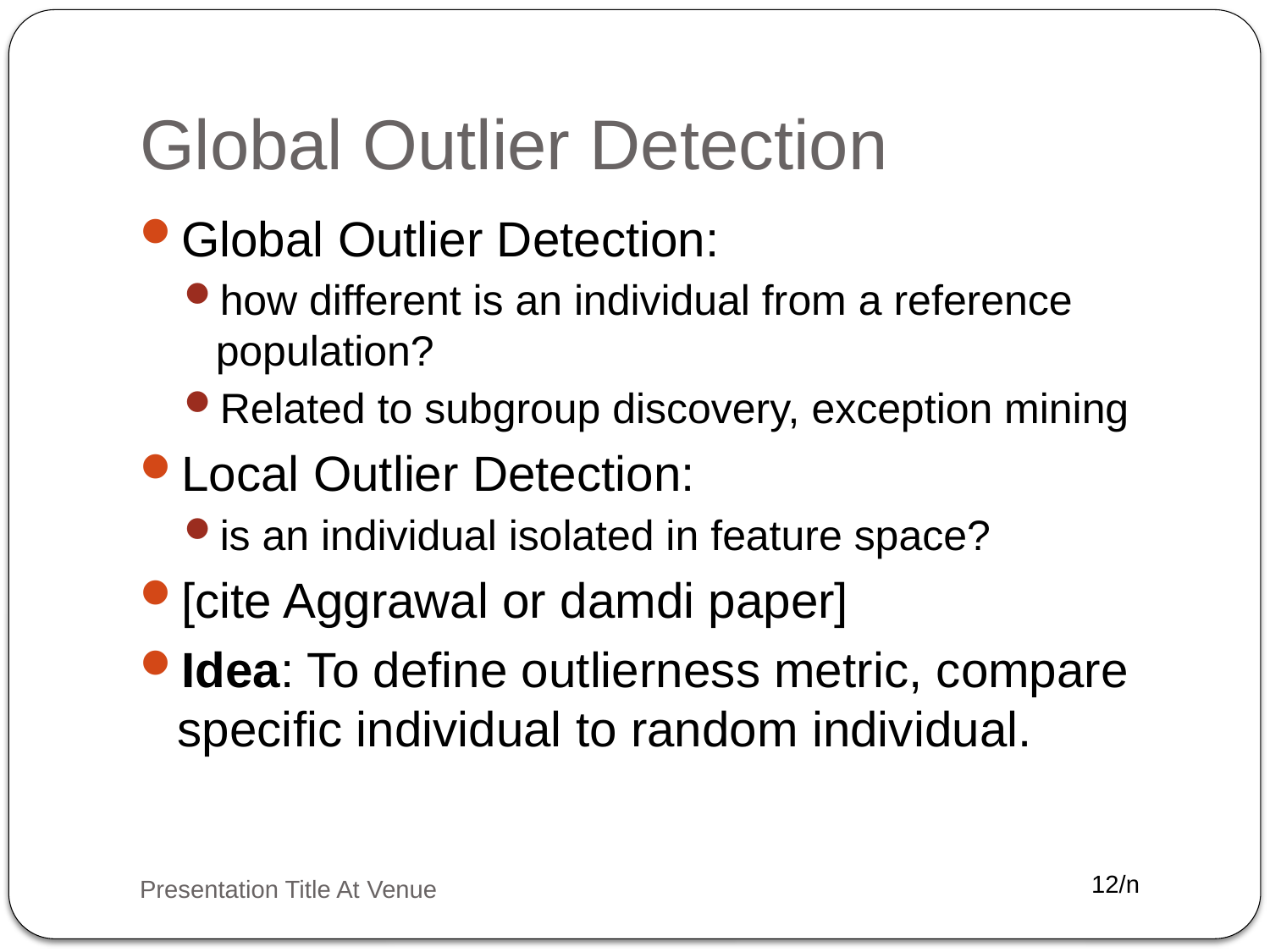

# Global Outlier Detection
Global Outlier Detection:
how different is an individual from a reference population?
Related to subgroup discovery, exception mining
Local Outlier Detection:
is an individual isolated in feature space?
[cite Aggrawal or damdi paper]
Idea: To define outlierness metric, compare specific individual to random individual.
Presentation Title At Venue